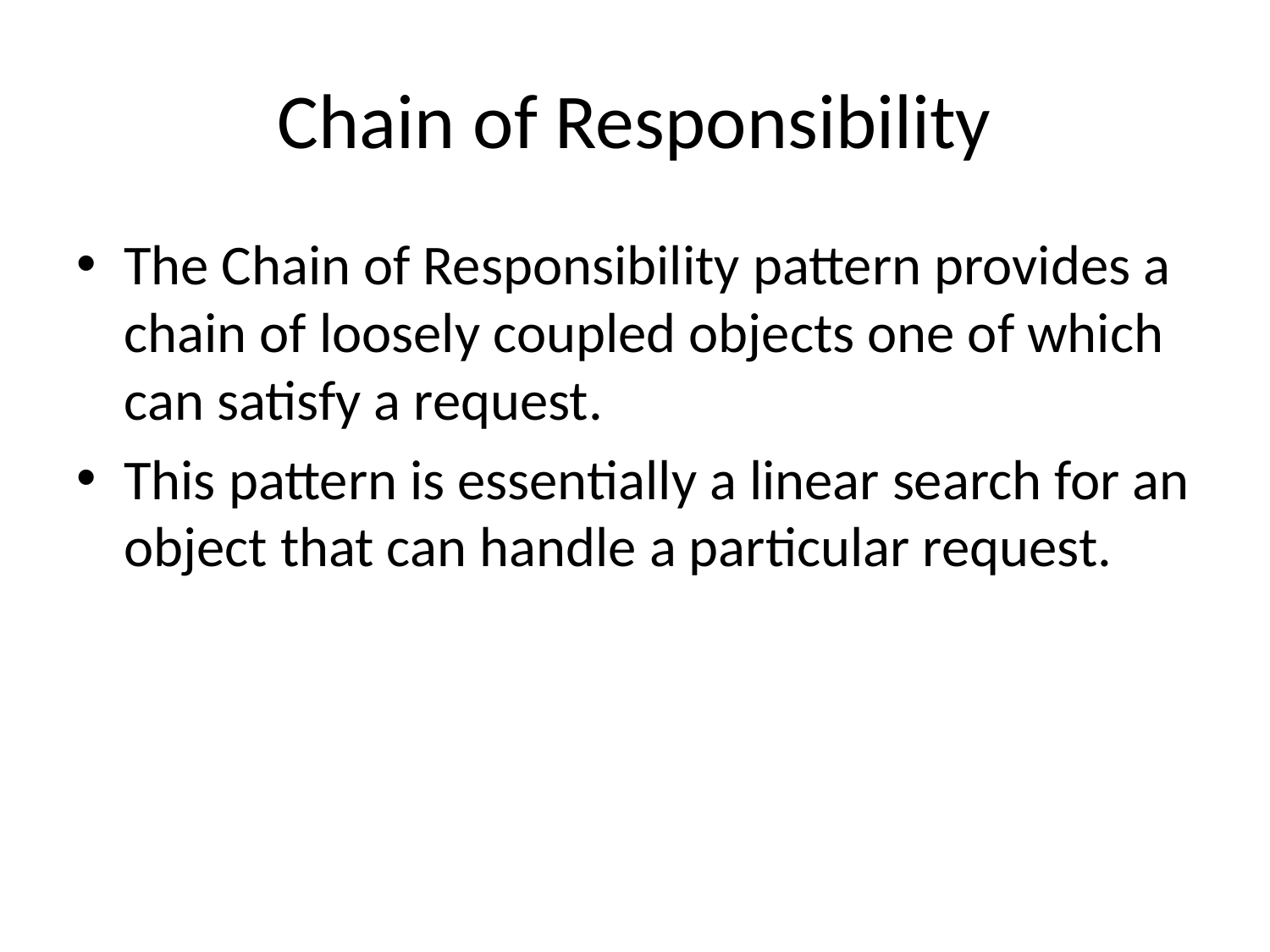

# Chain of Responsibility
The Chain of Responsibility pattern provides a chain of loosely coupled objects one of which can satisfy a request.
This pattern is essentially a linear search for an object that can handle a particular request.